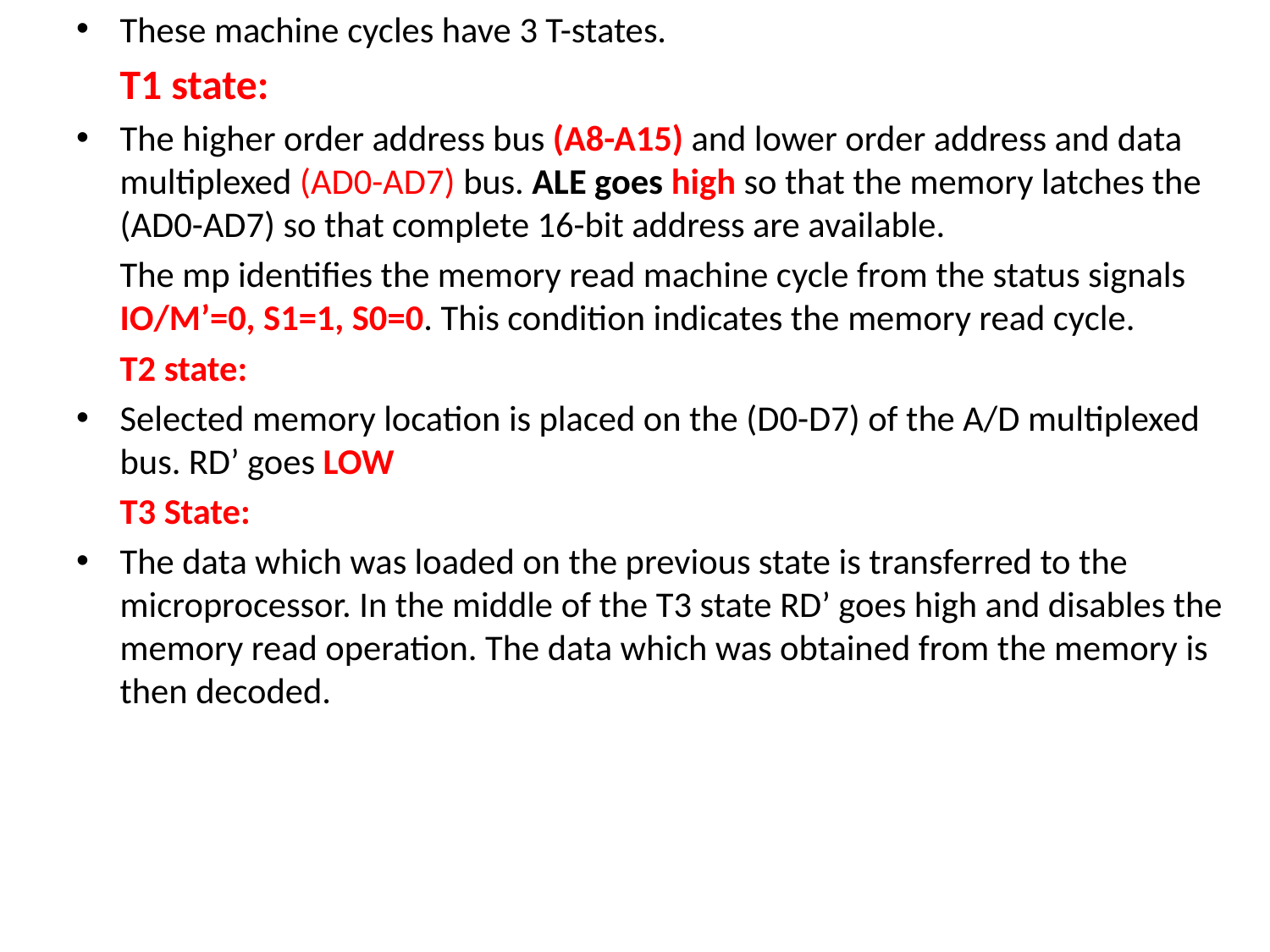

These machine cycles have 3 T-states.
	T1 state:
The higher order address bus (A8-A15) and lower order address and data multiplexed (AD0-AD7) bus. ALE goes high so that the memory latches the (AD0-AD7) so that complete 16-bit address are available.
	The mp identifies the memory read machine cycle from the status signals IO/M’=0, S1=1, S0=0. This condition indicates the memory read cycle.
	T2 state:
Selected memory location is placed on the (D0-D7) of the A/D multiplexed bus. RD’ goes LOW
	T3 State:
The data which was loaded on the previous state is transferred to the microprocessor. In the middle of the T3 state RD’ goes high and disables the memory read operation. The data which was obtained from the memory is then decoded.